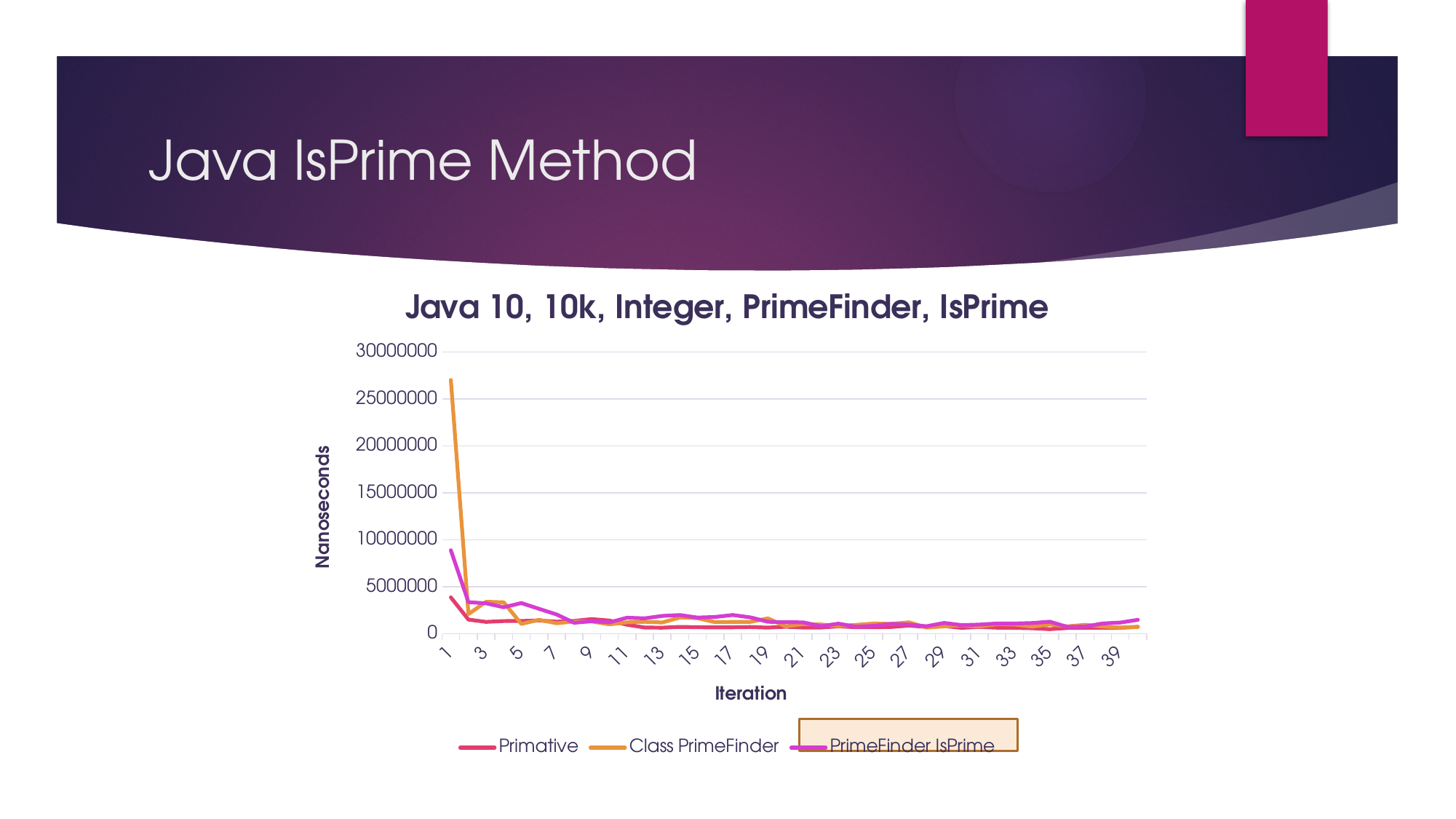

# Java IsPrime Method

### Chart: Java 10, 10k, Integer, PrimeFinder, IsPrime

| Category | Primative | Class PrimeFinder | PrimeFinder IsPrime |
|---|---|---|---|